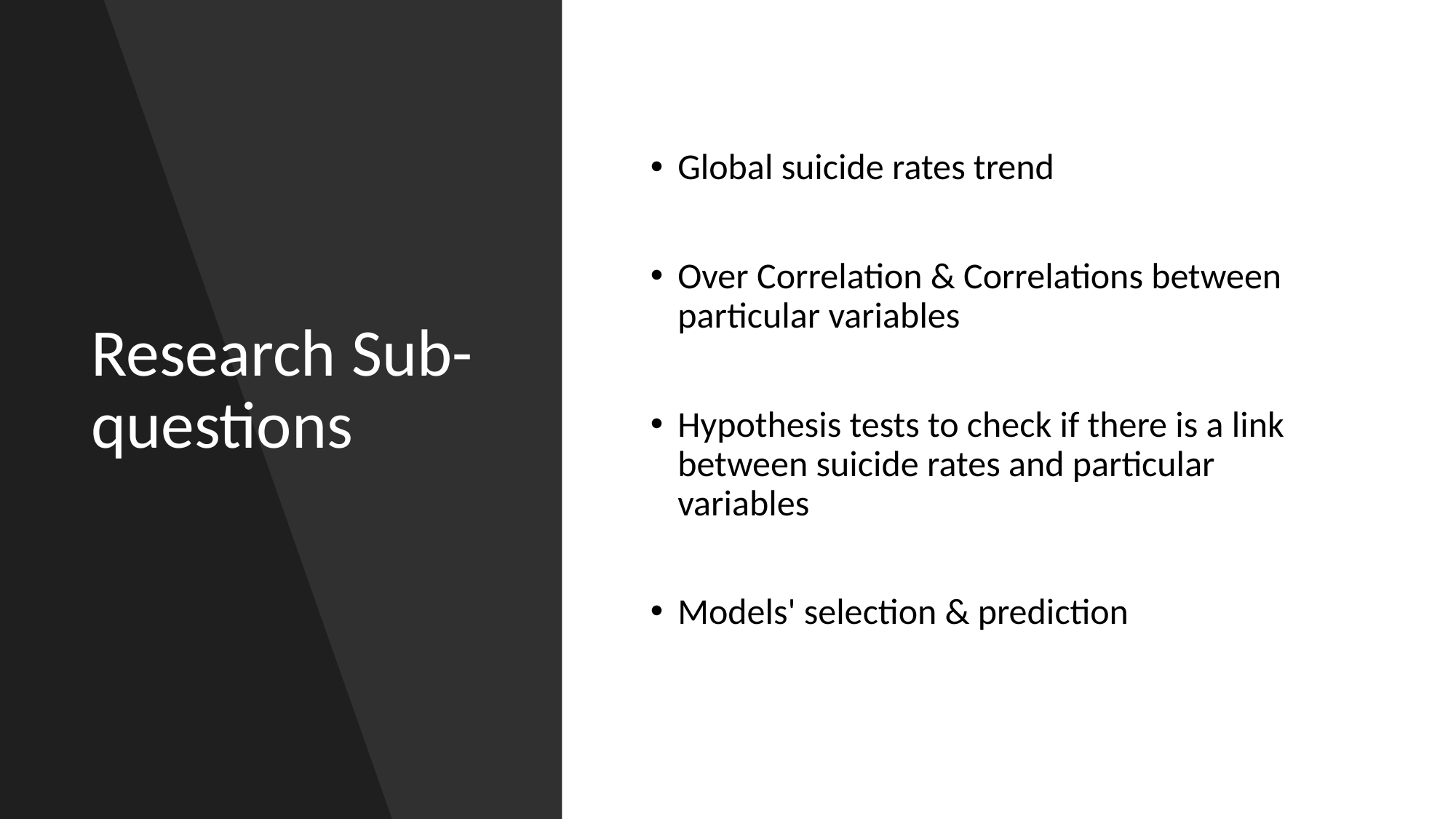

# Research Sub-questions
Global suicide rates trend

Over Correlation & Correlations between particular variables

Hypothesis tests to check if there is a link between suicide rates and particular variables

Models' selection & prediction